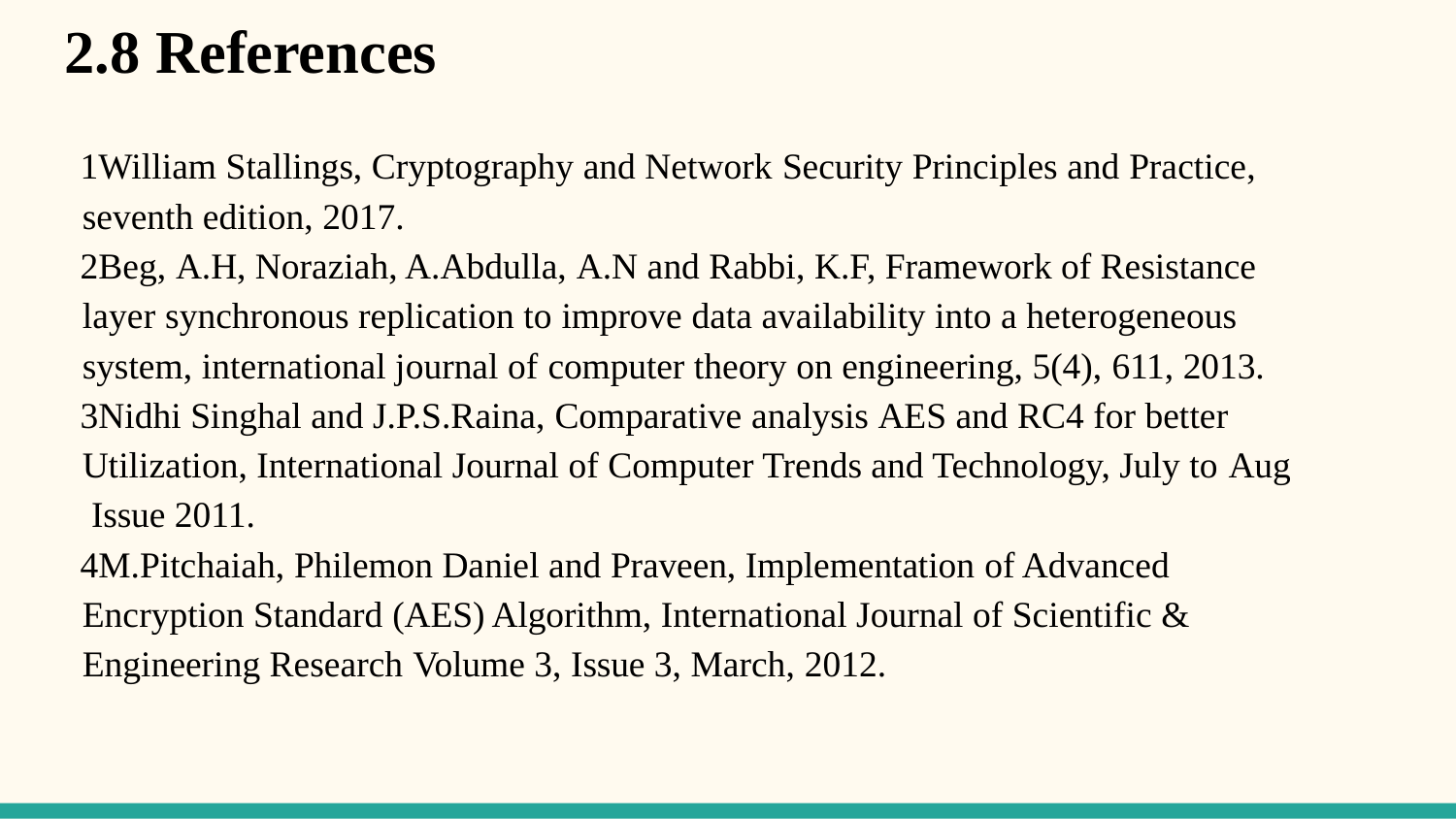

# 2.8 References
William Stallings, Cryptography and Network Security Principles and Practice,  seventh edition, 2017.
Beg, A.H, Noraziah, A.Abdulla, A.N and Rabbi, K.F, Framework of Resistance  layer synchronous replication to improve data availability into a heterogeneous  system, international journal of computer theory on engineering, 5(4), 611, 2013.
Nidhi Singhal and J.P.S.Raina, Comparative analysis AES and RC4 for better  Utilization, International Journal of Computer Trends and Technology, July to Aug  Issue 2011.
M.Pitchaiah, Philemon Daniel and Praveen, Implementation of Advanced  Encryption Standard (AES) Algorithm, International Journal of Scientific &  Engineering Research Volume 3, Issue 3, March, 2012.